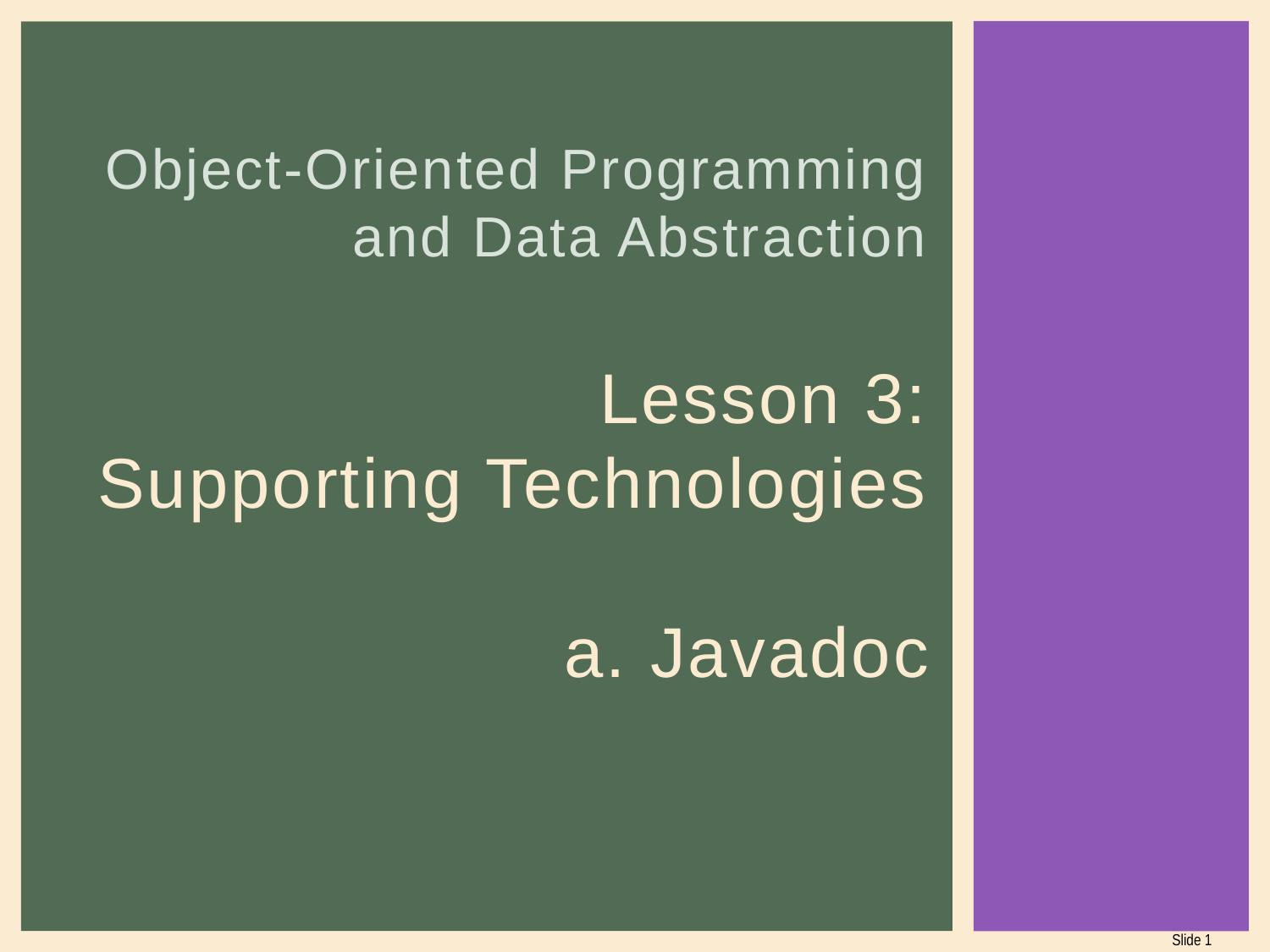

# Object-Oriented Programming and Data Abstraction Lesson 3: Supporting Technologies a. Javadoc